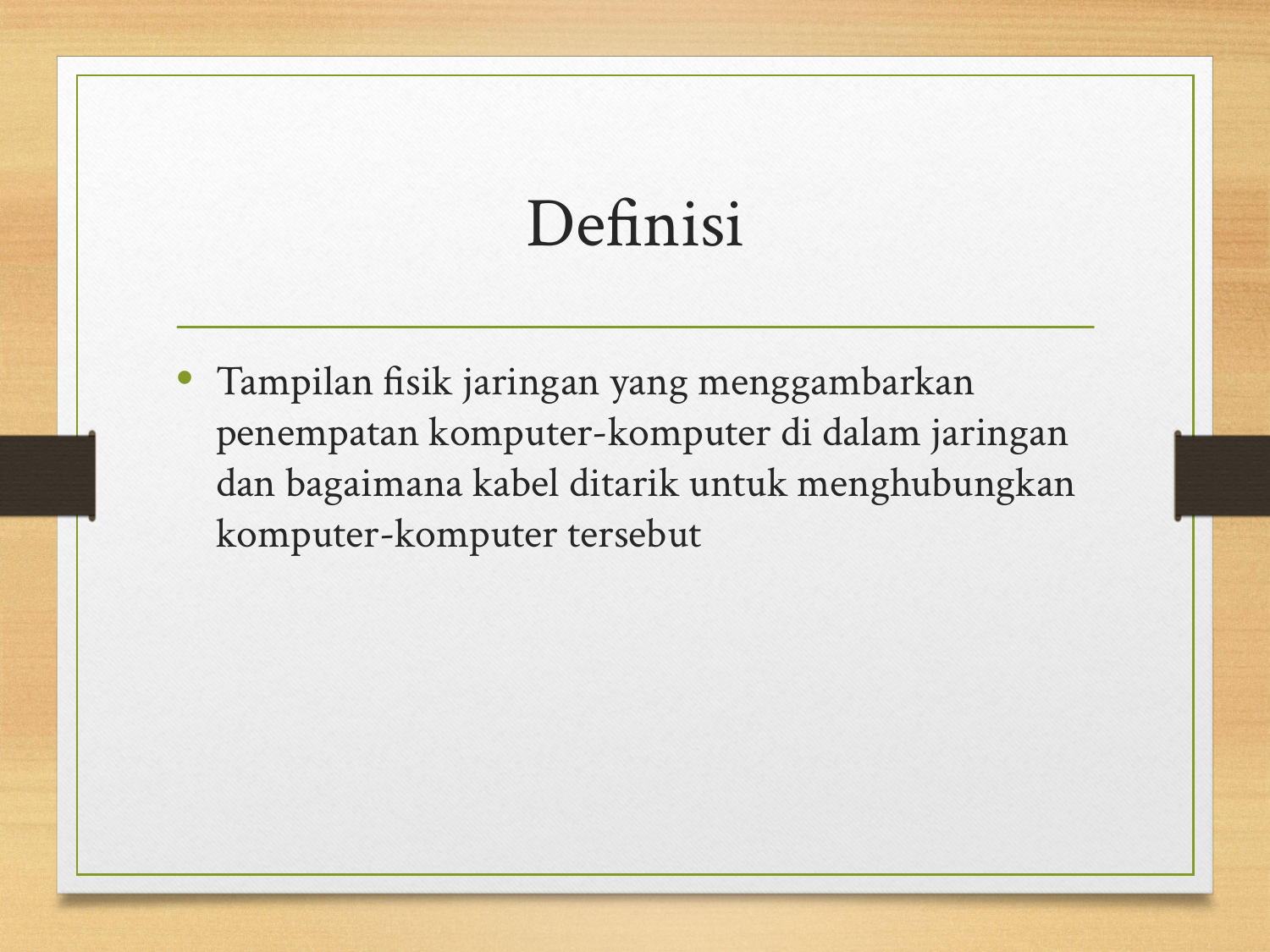

# Definisi
Tampilan fisik jaringan yang menggambarkan penempatan komputer-komputer di dalam jaringan dan bagaimana kabel ditarik untuk menghubungkan komputer-komputer tersebut